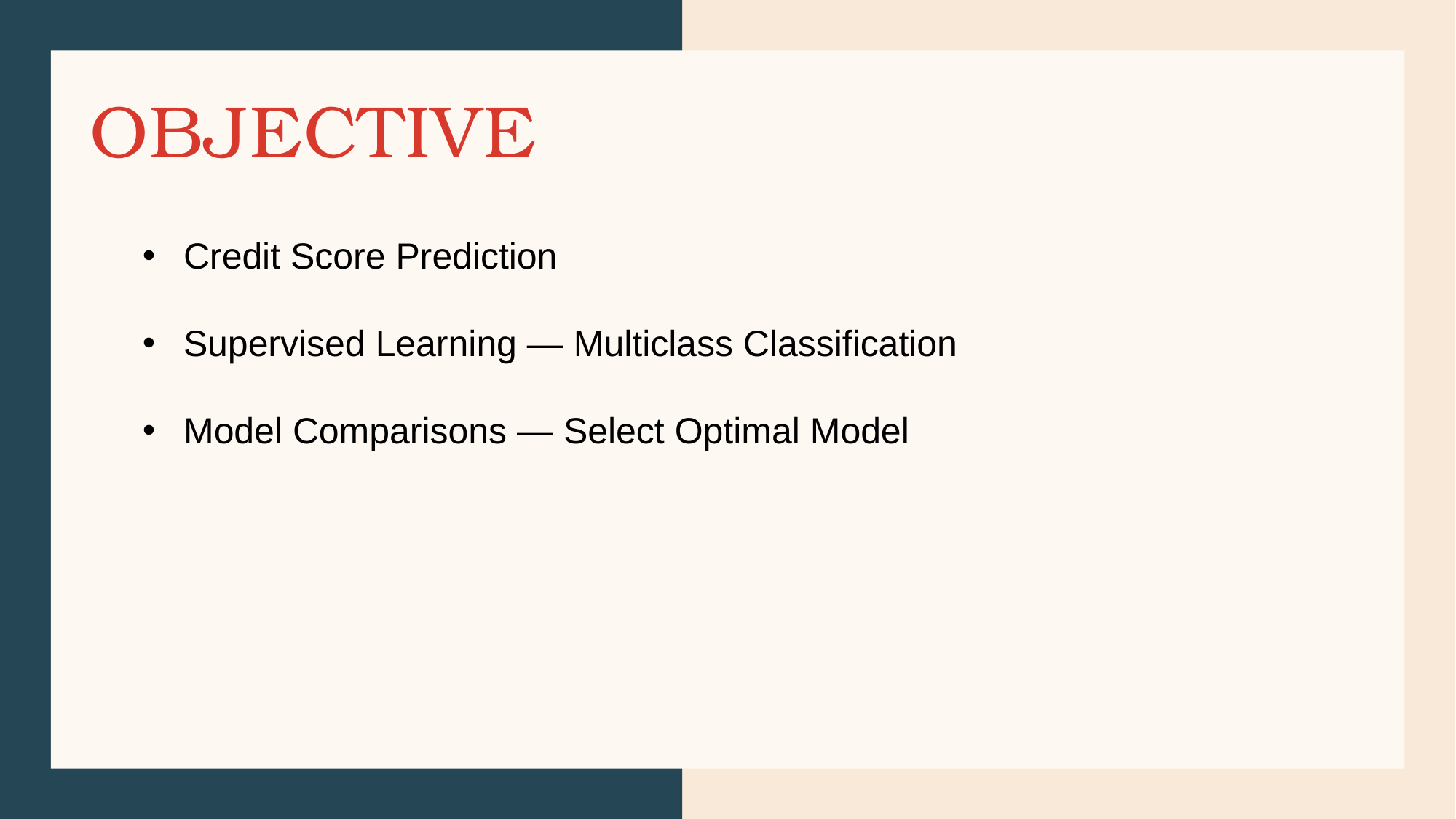

# Objective
Credit Score Prediction

Supervised Learning — Multiclass Classification

Model Comparisons — Select Optimal Model